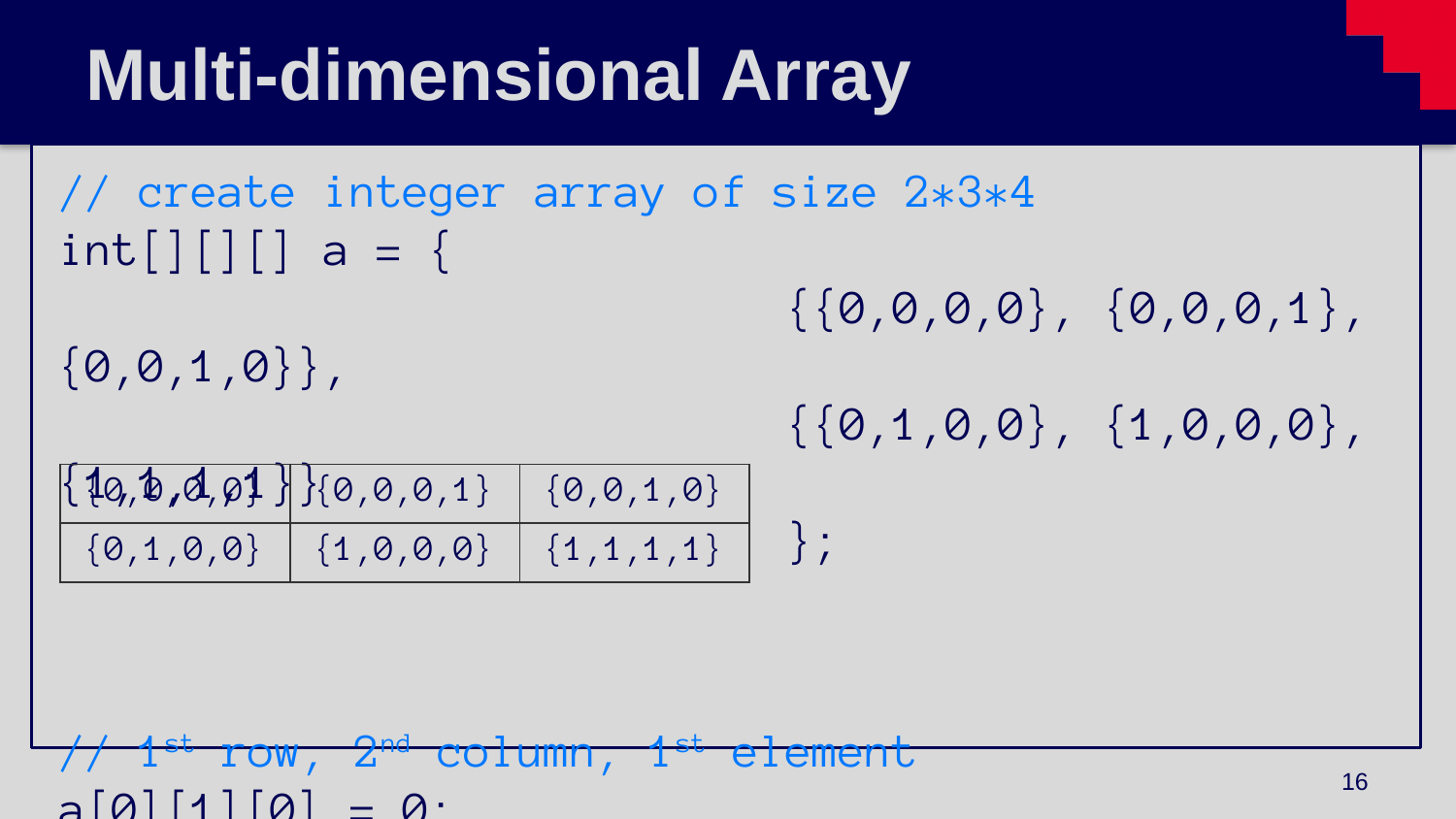

# Multi-dimensional Array
// create integer array of size 2*3*4
int[][][] a = {
					{{0,0,0,0}, {0,0,0,1}, {0,0,1,0}},
					{{0,1,0,0}, {1,0,0,0}, {1,1,1,1}}
					};

// 1st row, 2nd column, 1st element
a[0][1][0] = 0;
| {0,0,0,0} | {0,0,0,1} | {0,0,1,0} |
| --- | --- | --- |
| {0,1,0,0} | {1,0,0,0} | {1,1,1,1} |
16